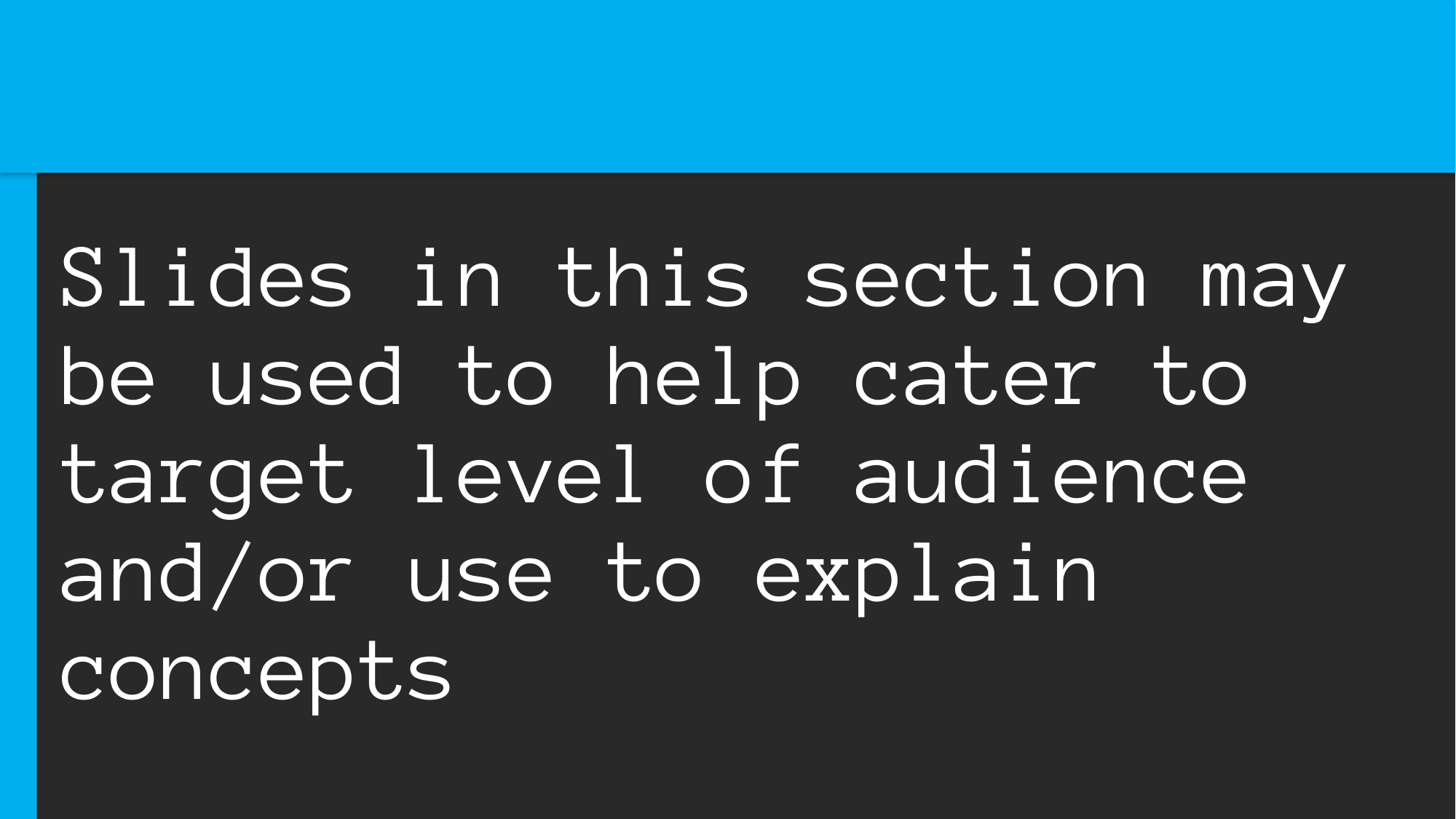

#
Slides in this section may be used to help cater to target level of audience and/or use to explain concepts